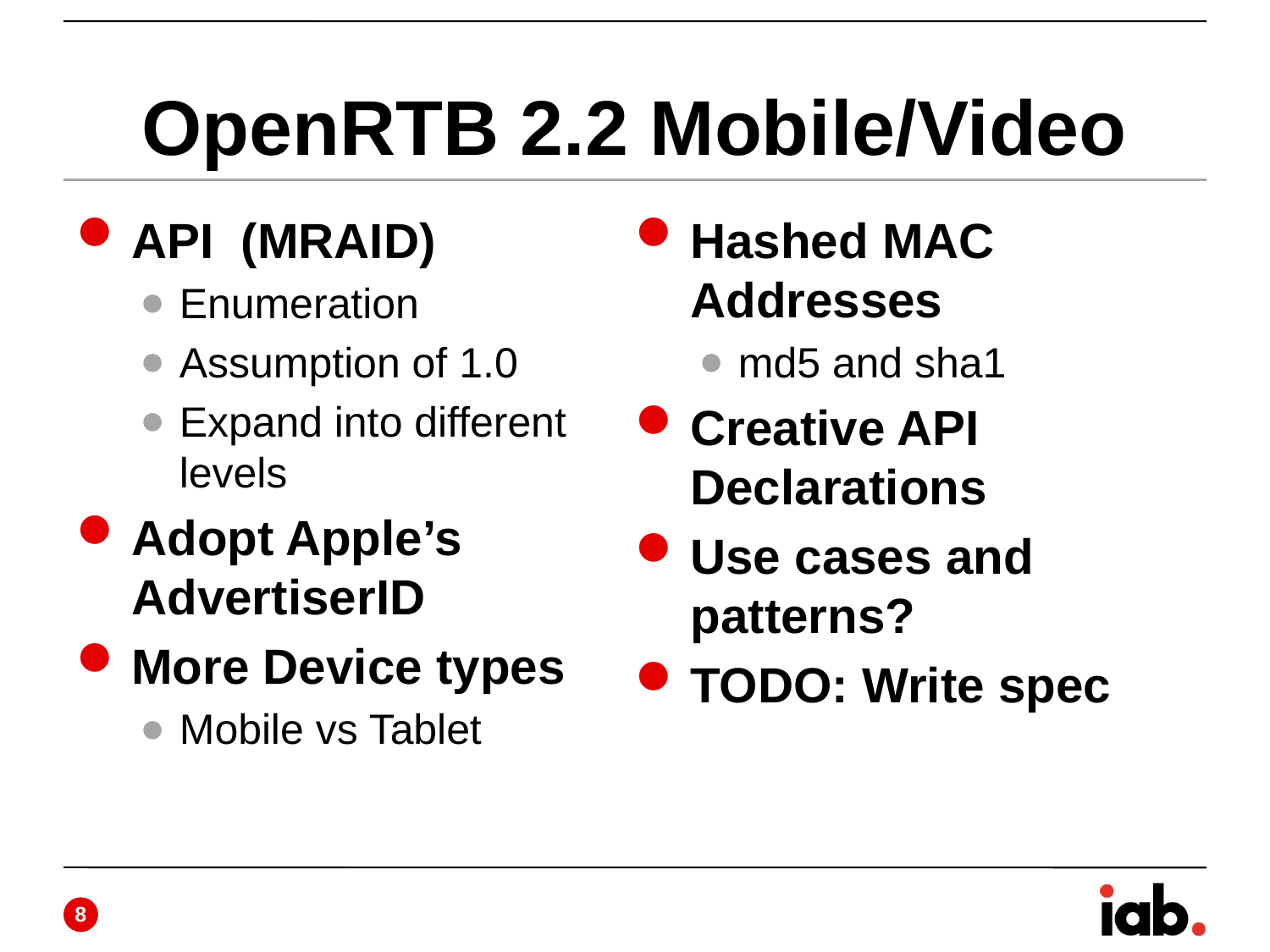

# OpenRTB 2.2 Mobile/Video
API  (MRAID)
Enumeration
Assumption of 1.0
Expand into different levels
Adopt Apple’s AdvertiserID
More Device types
Mobile vs Tablet
Hashed MAC Addresses
md5 and sha1
Creative API Declarations
Use cases and patterns?
TODO: Write spec
8